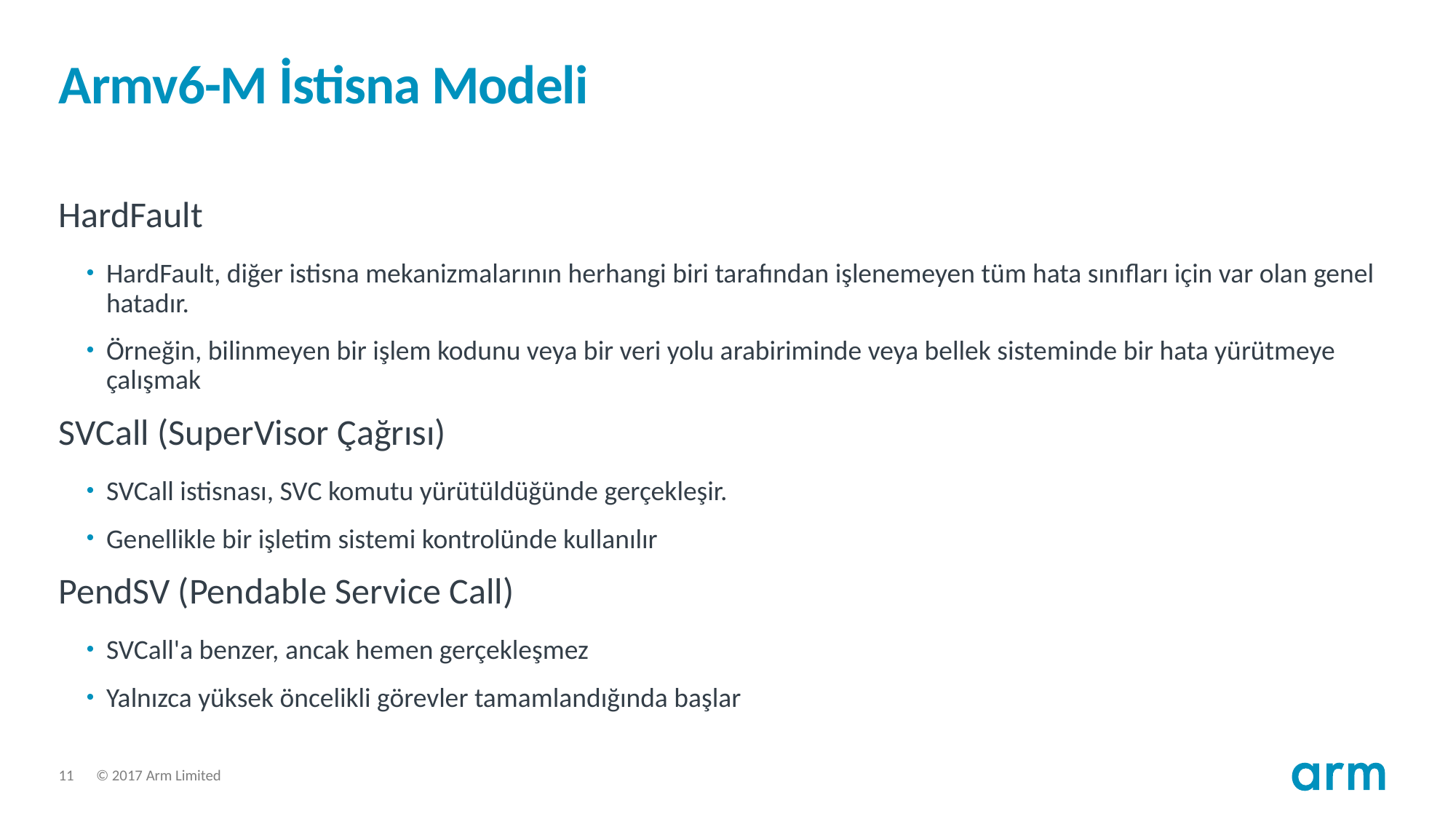

# Armv6-M İstisna Modeli
HardFault
HardFault, diğer istisna mekanizmalarının herhangi biri tarafından işlenemeyen tüm hata sınıfları için var olan genel hatadır.
Örneğin, bilinmeyen bir işlem kodunu veya bir veri yolu arabiriminde veya bellek sisteminde bir hata yürütmeye çalışmak
SVCall (SuperVisor Çağrısı)
SVCall istisnası, SVC komutu yürütüldüğünde gerçekleşir.
Genellikle bir işletim sistemi kontrolünde kullanılır
PendSV (Pendable Service Call)
SVCall'a benzer, ancak hemen gerçekleşmez
Yalnızca yüksek öncelikli görevler tamamlandığında başlar